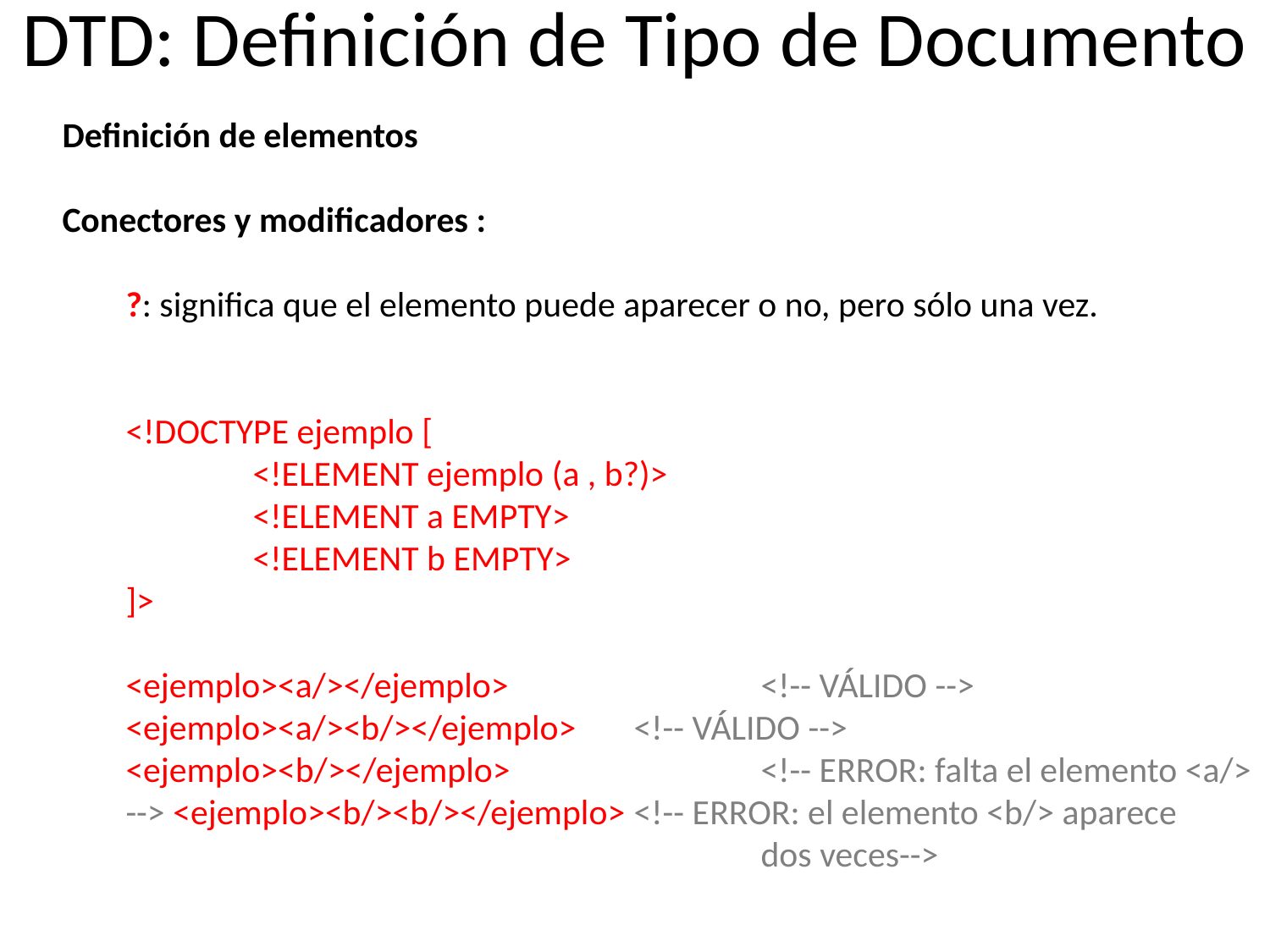

# DTD: Definición de Tipo de Documento
Definición de elementos

Conectores y modificadores :

?: significa que el elemento puede aparecer o no, pero sólo una vez.

<!DOCTYPE ejemplo [
	<!ELEMENT ejemplo (a , b?)>
	<!ELEMENT a EMPTY>
	<!ELEMENT b EMPTY>
]>

<ejemplo><a/></ejemplo>		<!-- VÁLIDO -->
<ejemplo><a/><b/></ejemplo>	<!-- VÁLIDO -->
<ejemplo><b/></ejemplo> 		<!-- ERROR: falta el elemento <a/> --> <ejemplo><b/><b/></ejemplo> 	<!-- ERROR: el elemento <b/> aparece 					dos veces-->